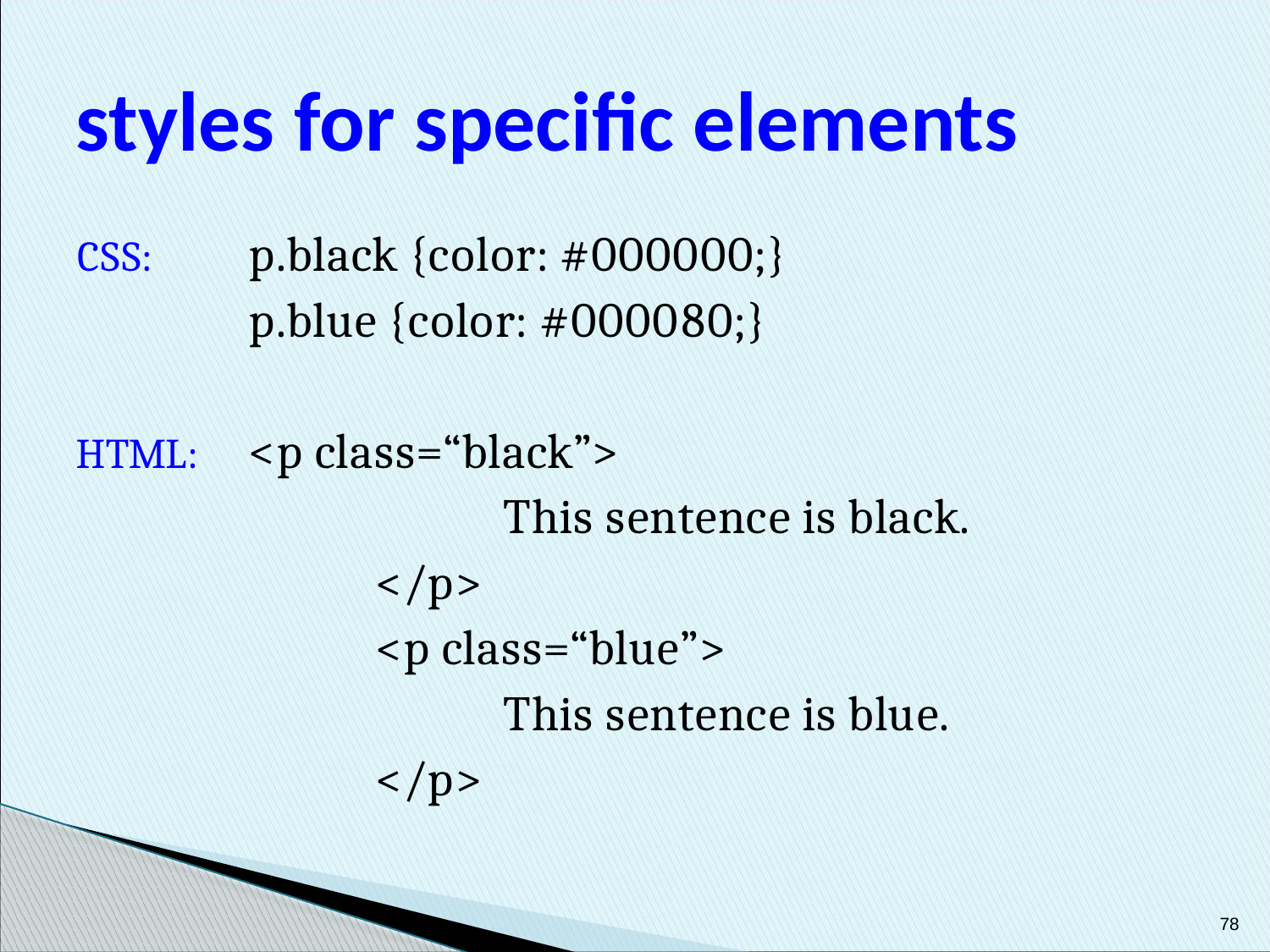

# styles for specific elements
CSS: 	p.black {color: #000000;}
		p.blue {color: #000080;}

HTML: 	<p class=“black”>
				This sentence is black.
			</p>
			<p class=“blue”>
				This sentence is blue.
			</p>
78